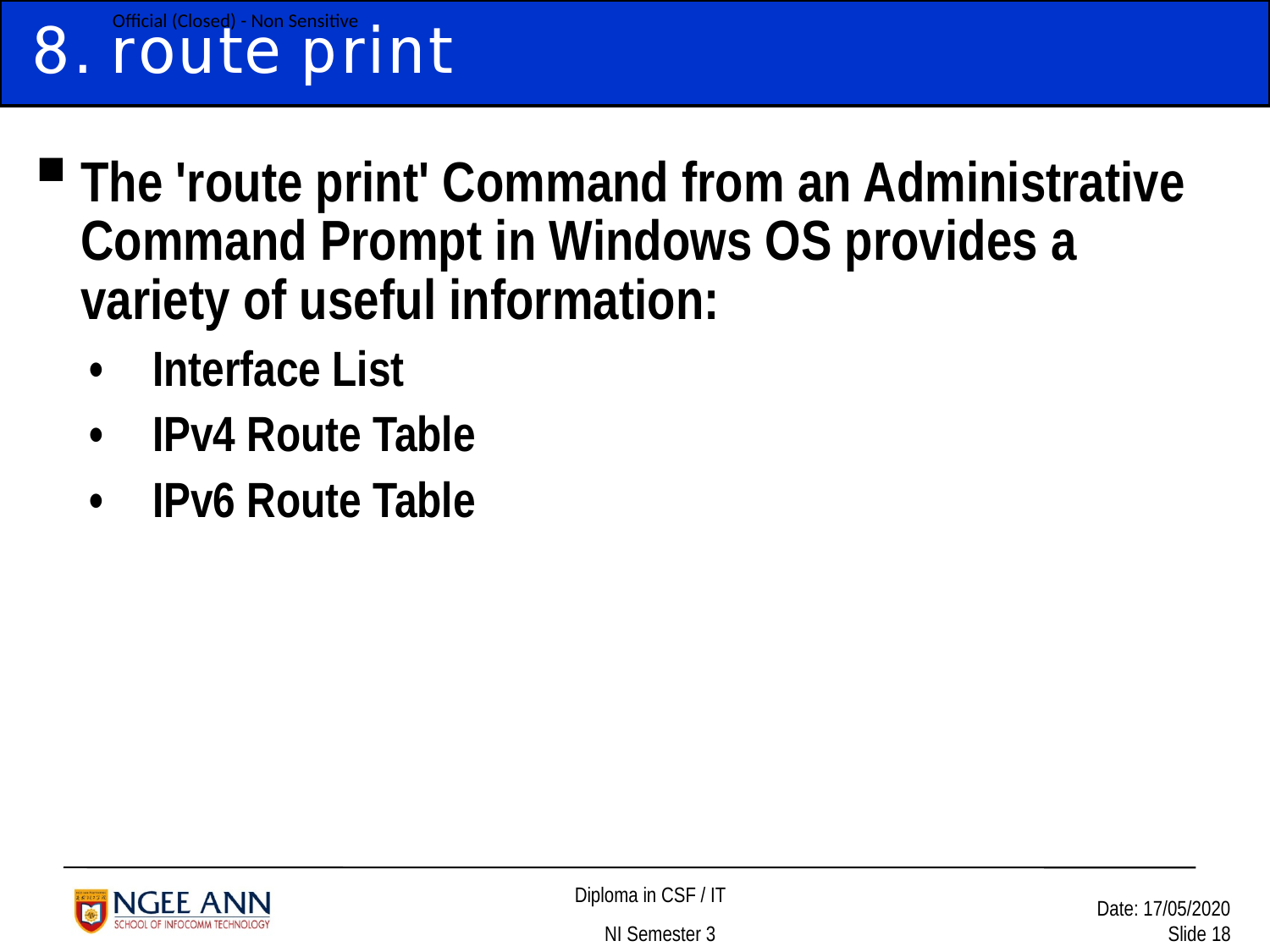

# 8. route print
The 'route print' Command from an Administrative Command Prompt in Windows OS provides a variety of useful information:
•	Interface List
•	IPv4 Route Table
•	IPv6 Route Table